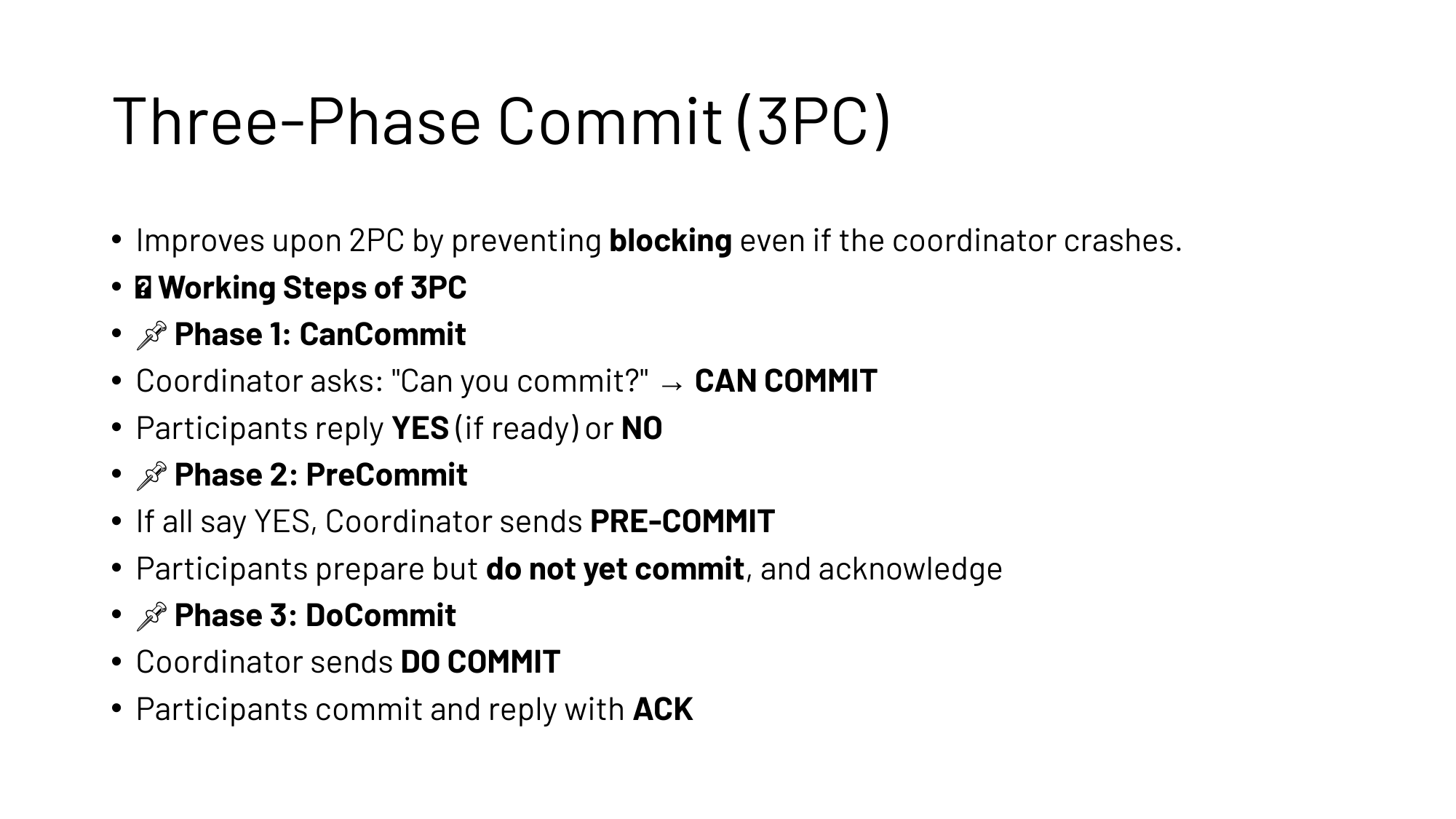

# Three-Phase Commit (3PC)
Improves upon 2PC by preventing blocking even if the coordinator crashes.
🧩 Working Steps of 3PC
📌 Phase 1: CanCommit
Coordinator asks: "Can you commit?" → CAN COMMIT
Participants reply YES (if ready) or NO
📌 Phase 2: PreCommit
If all say YES, Coordinator sends PRE-COMMIT
Participants prepare but do not yet commit, and acknowledge
📌 Phase 3: DoCommit
Coordinator sends DO COMMIT
Participants commit and reply with ACK